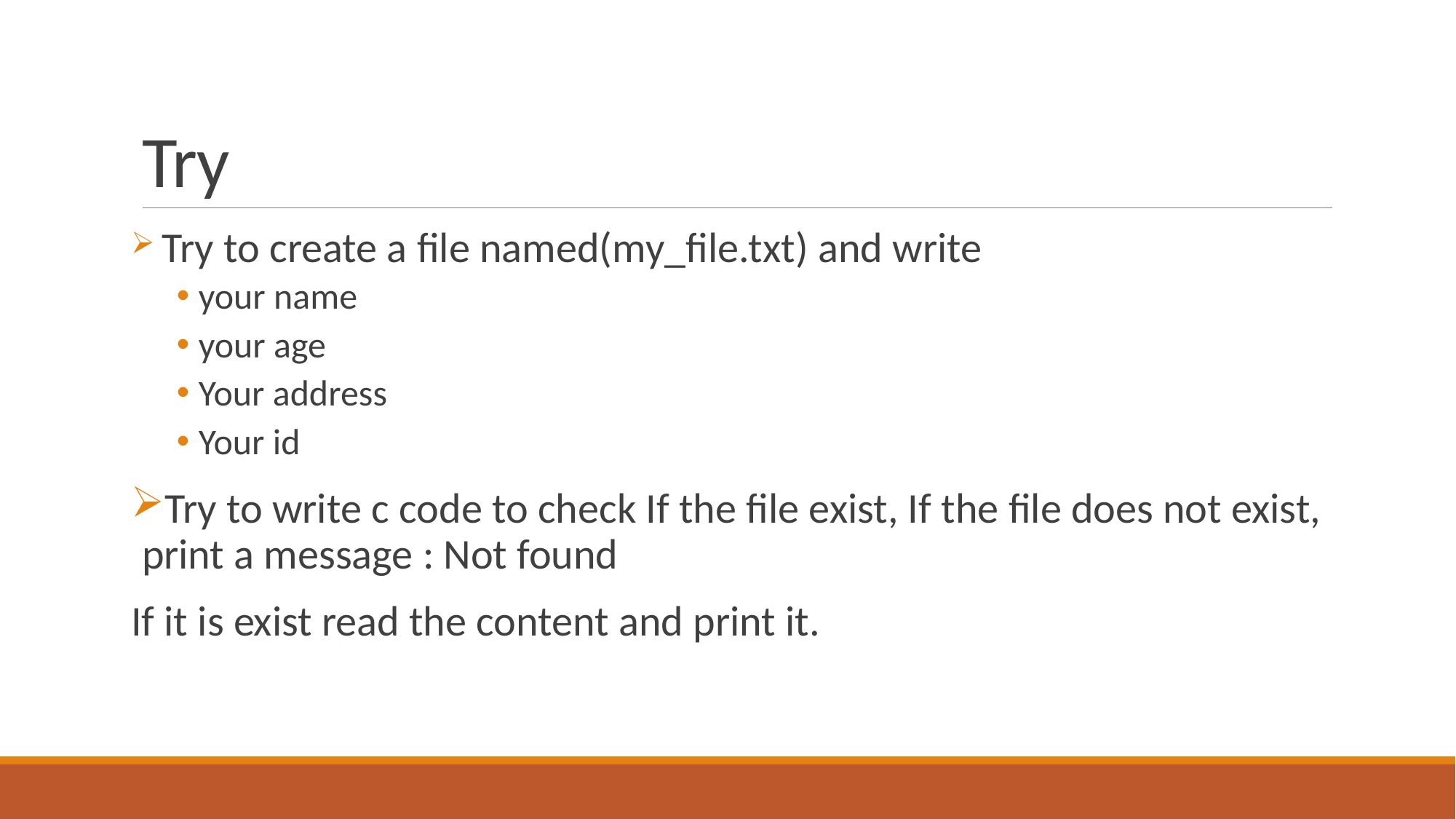

# Try
 Try to create a file named(my_file.txt) and write
your name
your age
Your address
Your id
Try to write c code to check If the file exist, If the file does not exist, print a message : Not found
If it is exist read the content and print it.